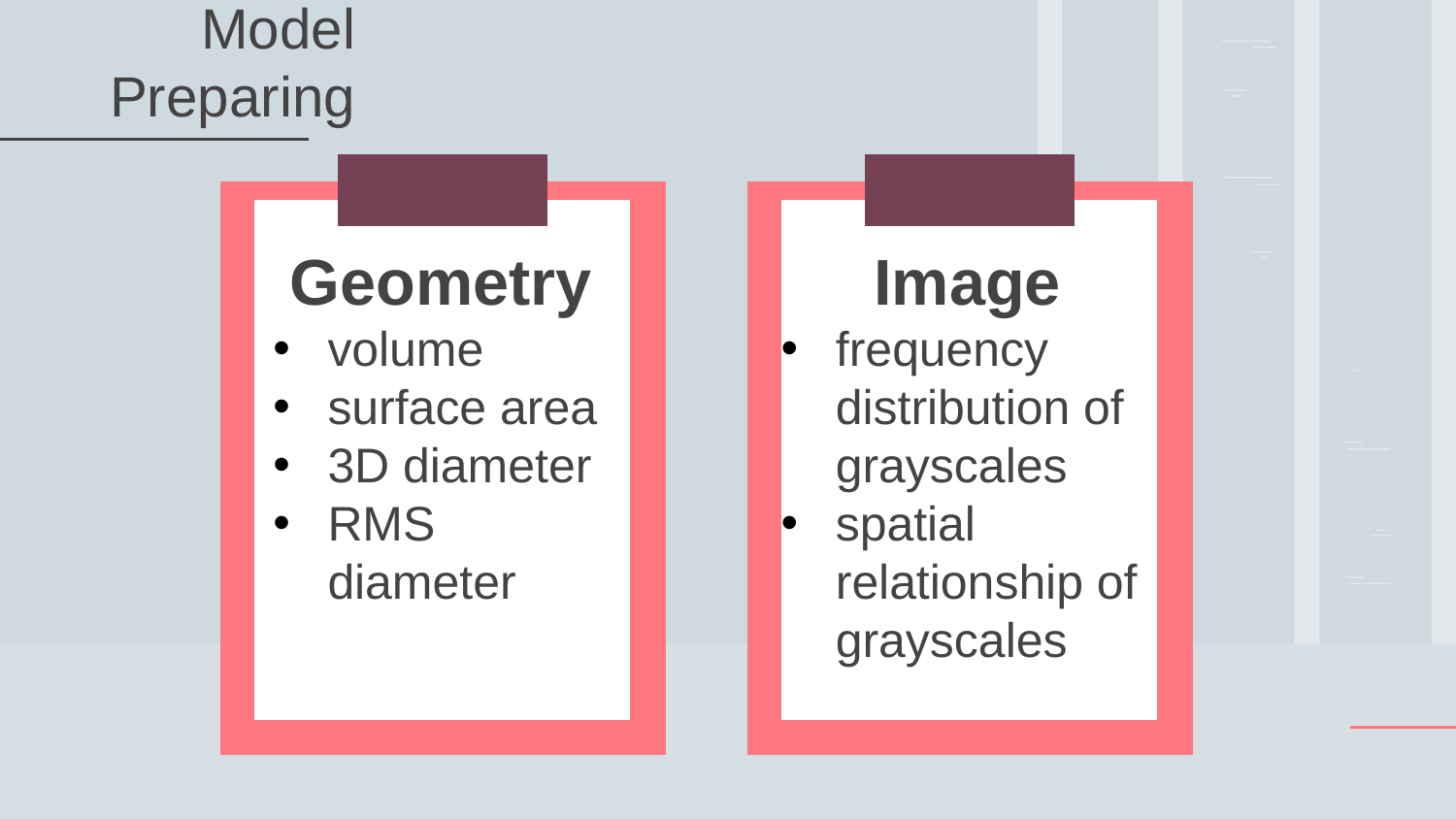

# Model Preparing

Geometry
volume
surface area
3D diameter
RMS diameter

Image
frequency distribution of grayscales
spatial relationship of grayscales
12